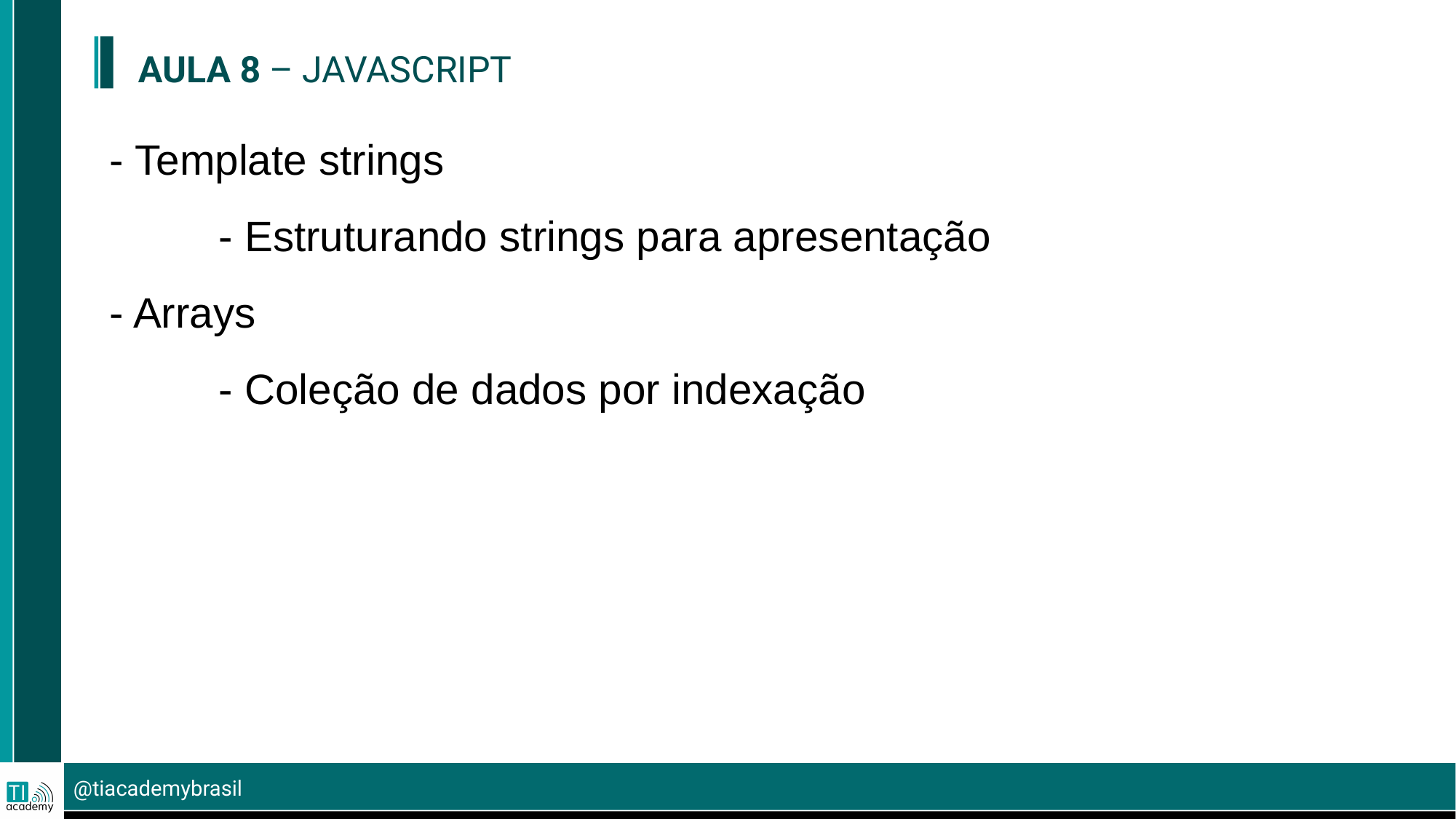

AULA 8 – JAVASCRIPT
- Template strings
	- Estruturando strings para apresentação
- Arrays
	- Coleção de dados por indexação